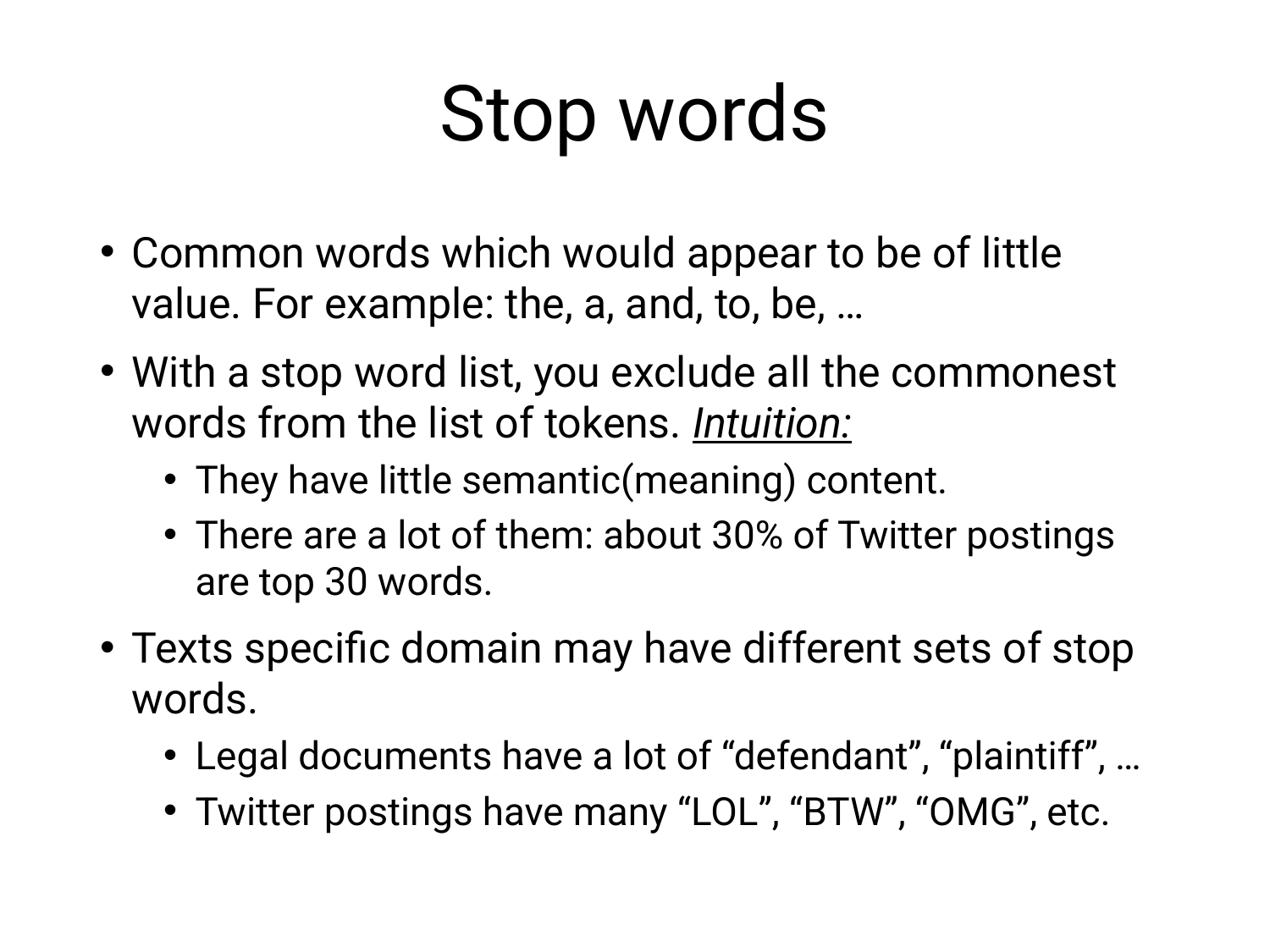

# Stop words
Common words which would appear to be of little value. For example: the, a, and, to, be, …
With a stop word list, you exclude all the commonest words from the list of tokens. Intuition:
They have little semantic(meaning) content.
There are a lot of them: about 30% of Twitter postings are top 30 words.
Texts specific domain may have different sets of stop words.
Legal documents have a lot of “defendant”, “plaintiff”, …
Twitter postings have many “LOL”, “BTW”, “OMG”, etc.